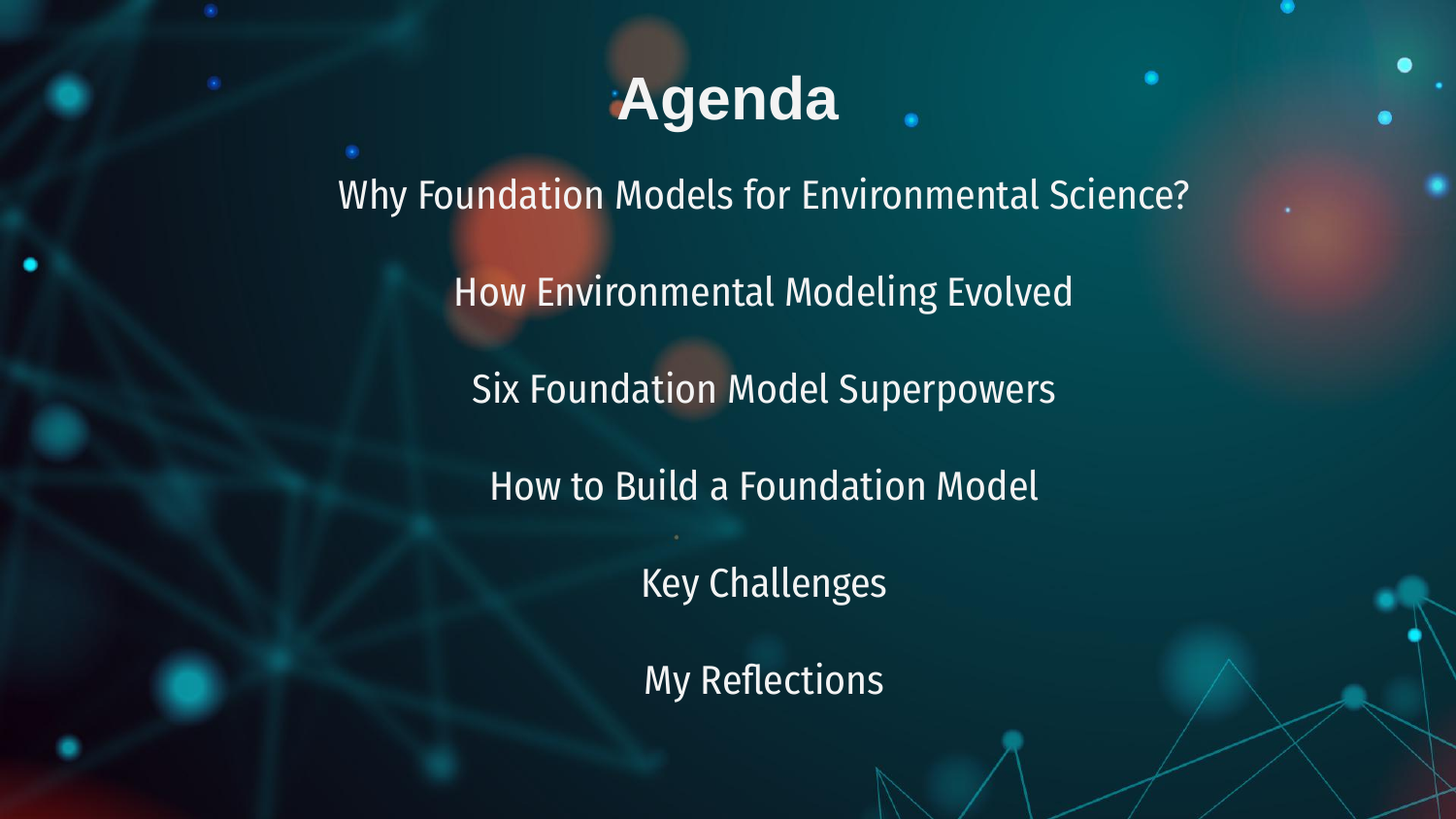

# Agenda
Why Foundation Models for Environmental Science?

How Environmental Modeling Evolved

Six Foundation Model Superpowers

How to Build a Foundation Model

Key Challenges

My Reflections